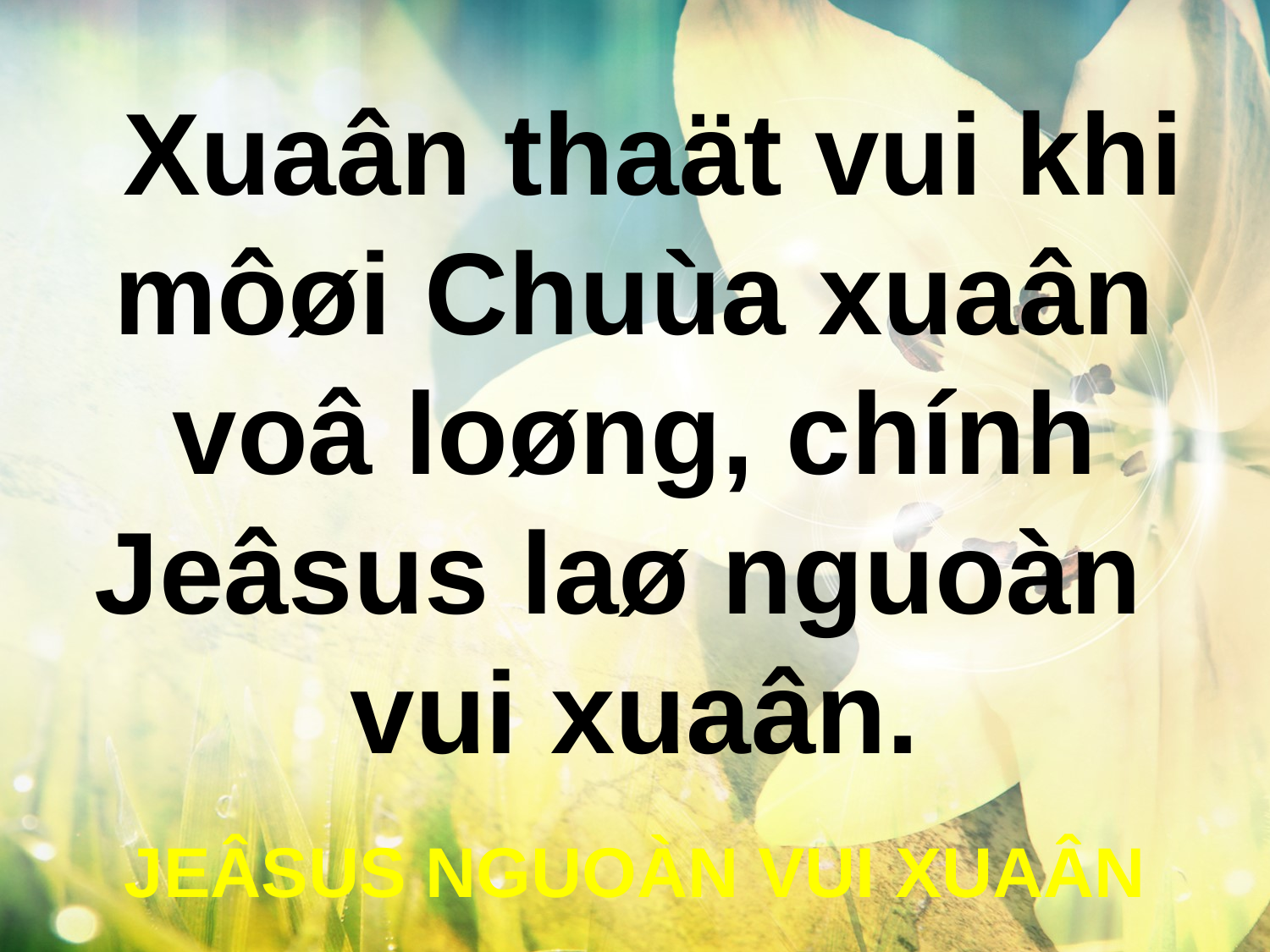

Xuaân thaät vui khi môøi Chuùa xuaân voâ loøng, chính Jeâsus laø nguoàn
vui xuaân.
JEÂSUS NGUOÀN VUI XUAÂN